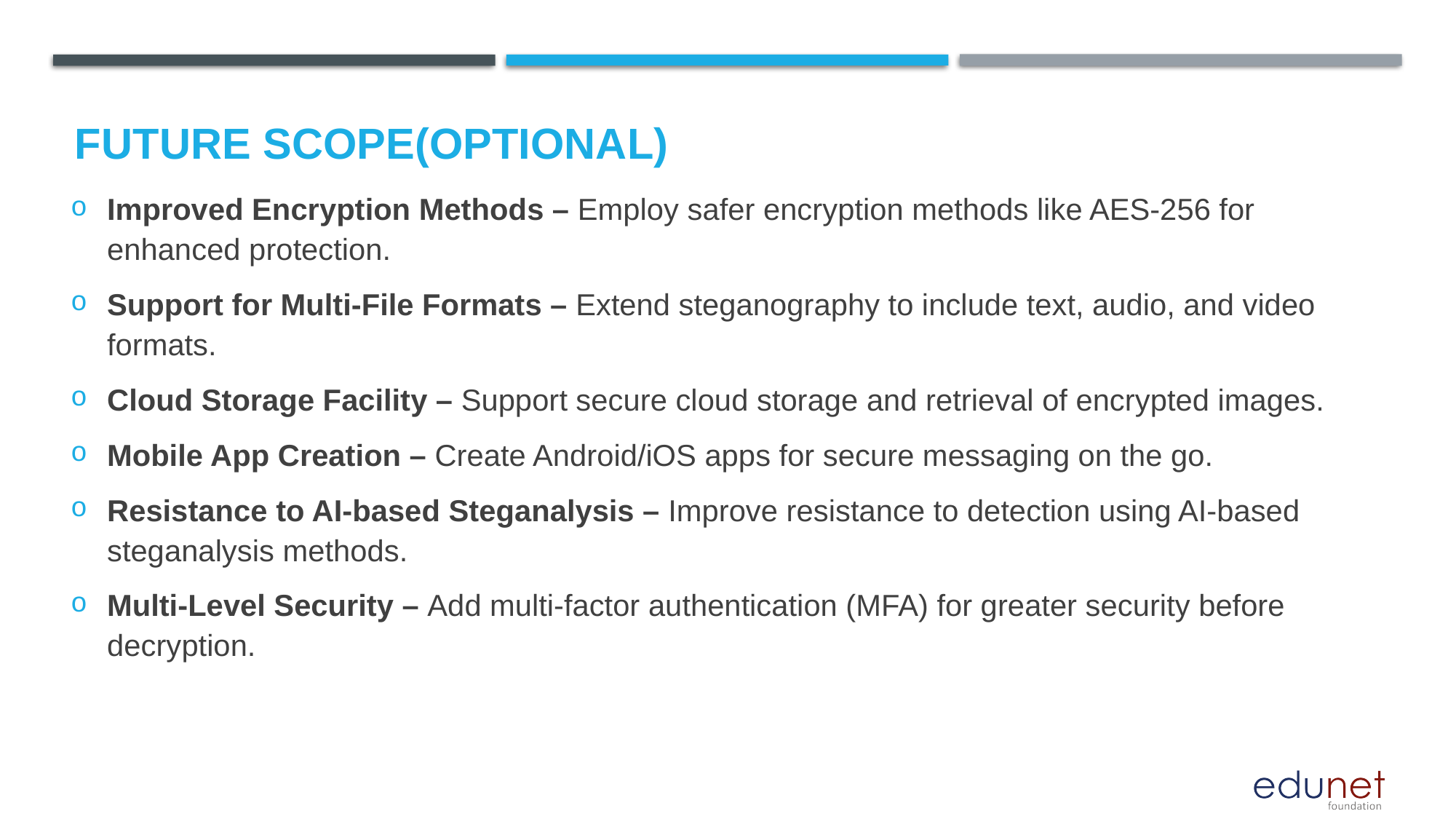

Future scope(optional)
Improved Encryption Methods – Employ safer encryption methods like AES-256 for enhanced protection.
Support for Multi-File Formats – Extend steganography to include text, audio, and video formats.
Cloud Storage Facility – Support secure cloud storage and retrieval of encrypted images.
Mobile App Creation – Create Android/iOS apps for secure messaging on the go.
Resistance to AI-based Steganalysis – Improve resistance to detection using AI-based steganalysis methods.
Multi-Level Security – Add multi-factor authentication (MFA) for greater security before decryption.